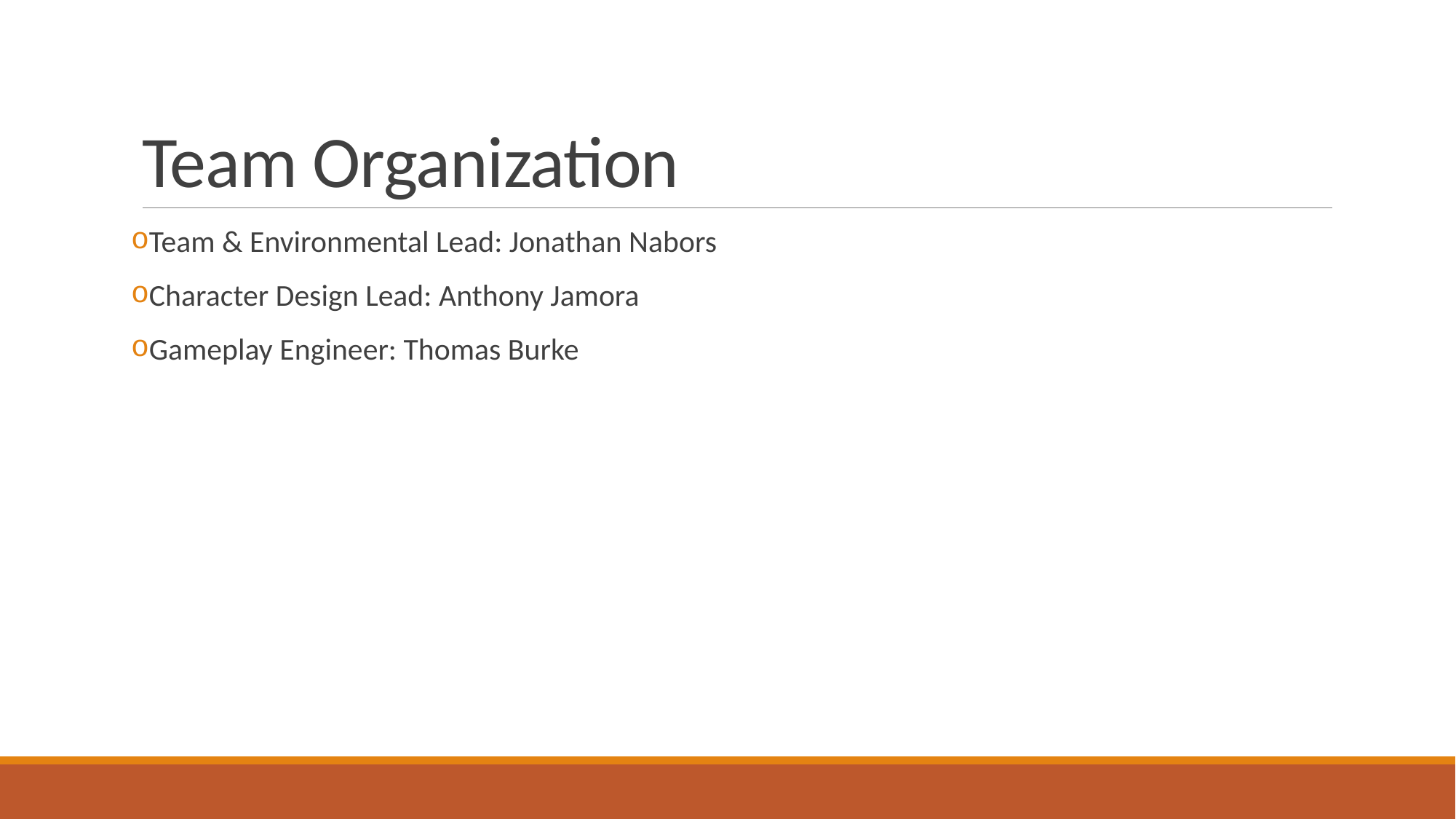

# Team Organization
Team & Environmental Lead: Jonathan Nabors
Character Design Lead: Anthony Jamora
Gameplay Engineer: Thomas Burke